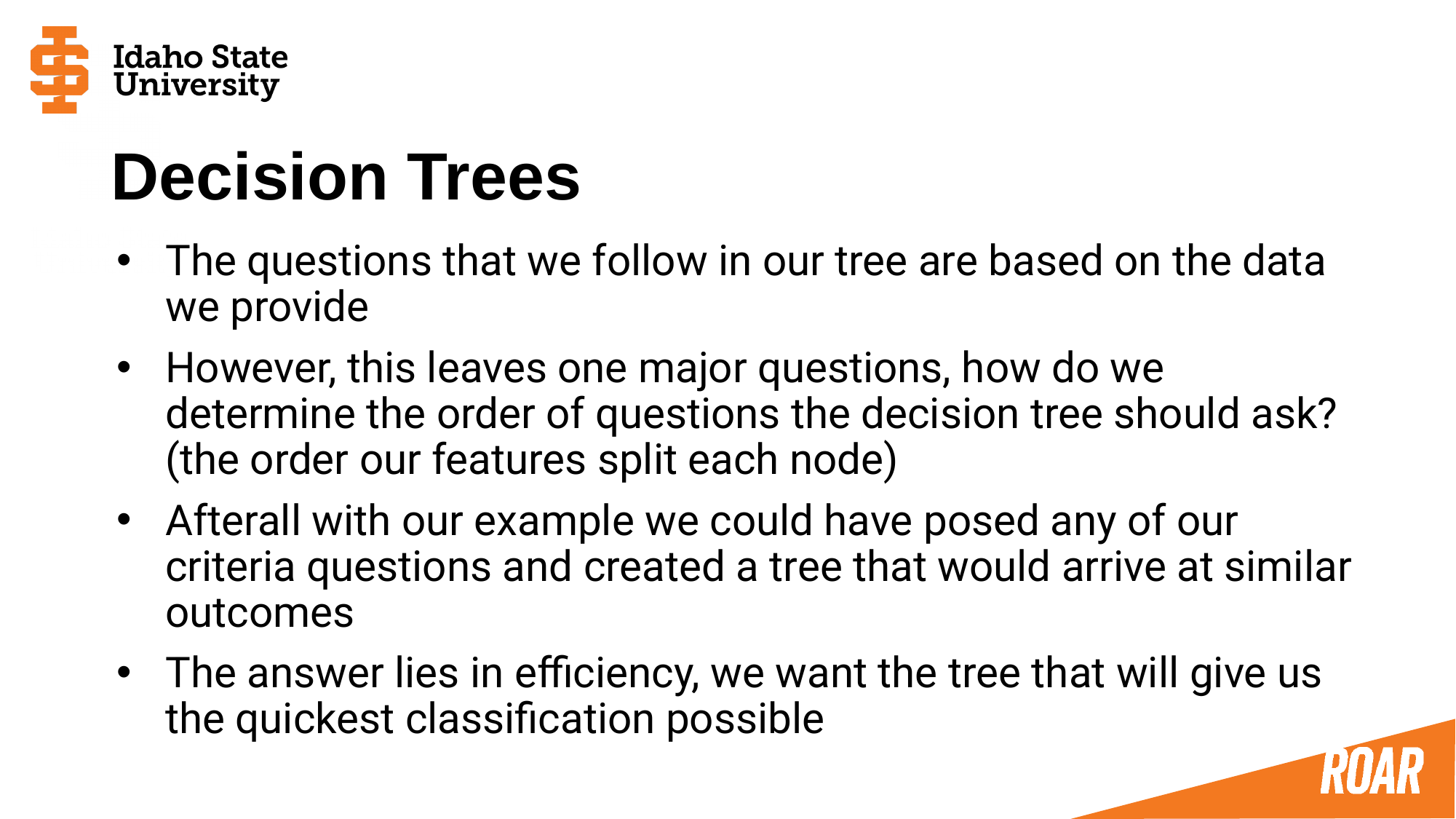

# Decision Trees
The questions that we follow in our tree are based on the data we provide
However, this leaves one major questions, how do we determine the order of questions the decision tree should ask? (the order our features split each node)
Afterall with our example we could have posed any of our criteria questions and created a tree that would arrive at similar outcomes
The answer lies in efficiency, we want the tree that will give us the quickest classification possible